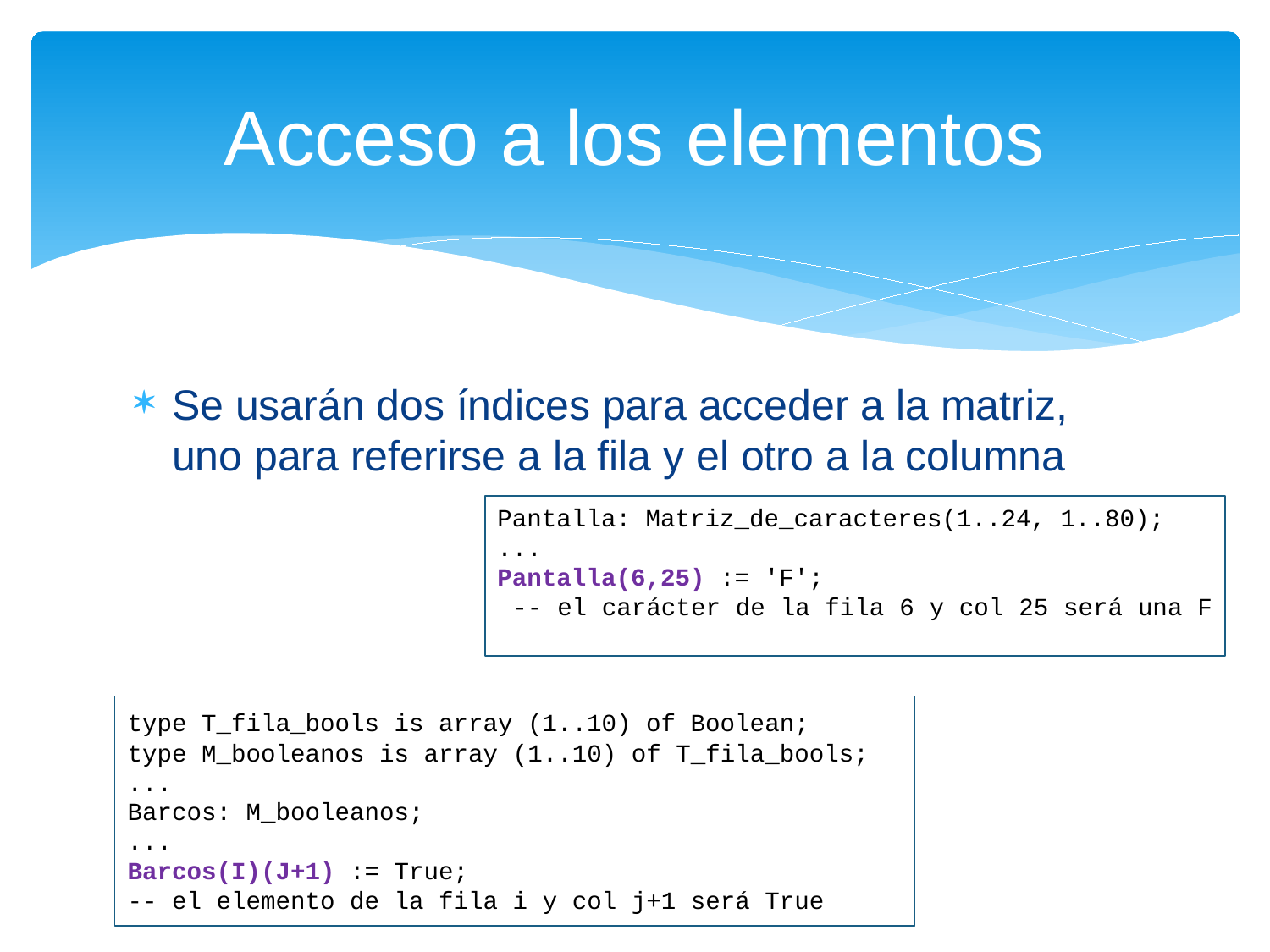

# Acceso a los elementos
Se usarán dos índices para acceder a la matriz, uno para referirse a la fila y el otro a la columna

Pantalla: Matriz_de_caracteres(1..24, 1..80);
...
Pantalla(6,25) := 'F';
 -- el carácter de la fila 6 y col 25 será una F
type T_fila_bools is array (1..10) of Boolean;
type M_booleanos is array (1..10) of T_fila_bools;
...
Barcos: M_booleanos;
...
Barcos(I)(J+1) := True;
-- el elemento de la fila i y col j+1 será True